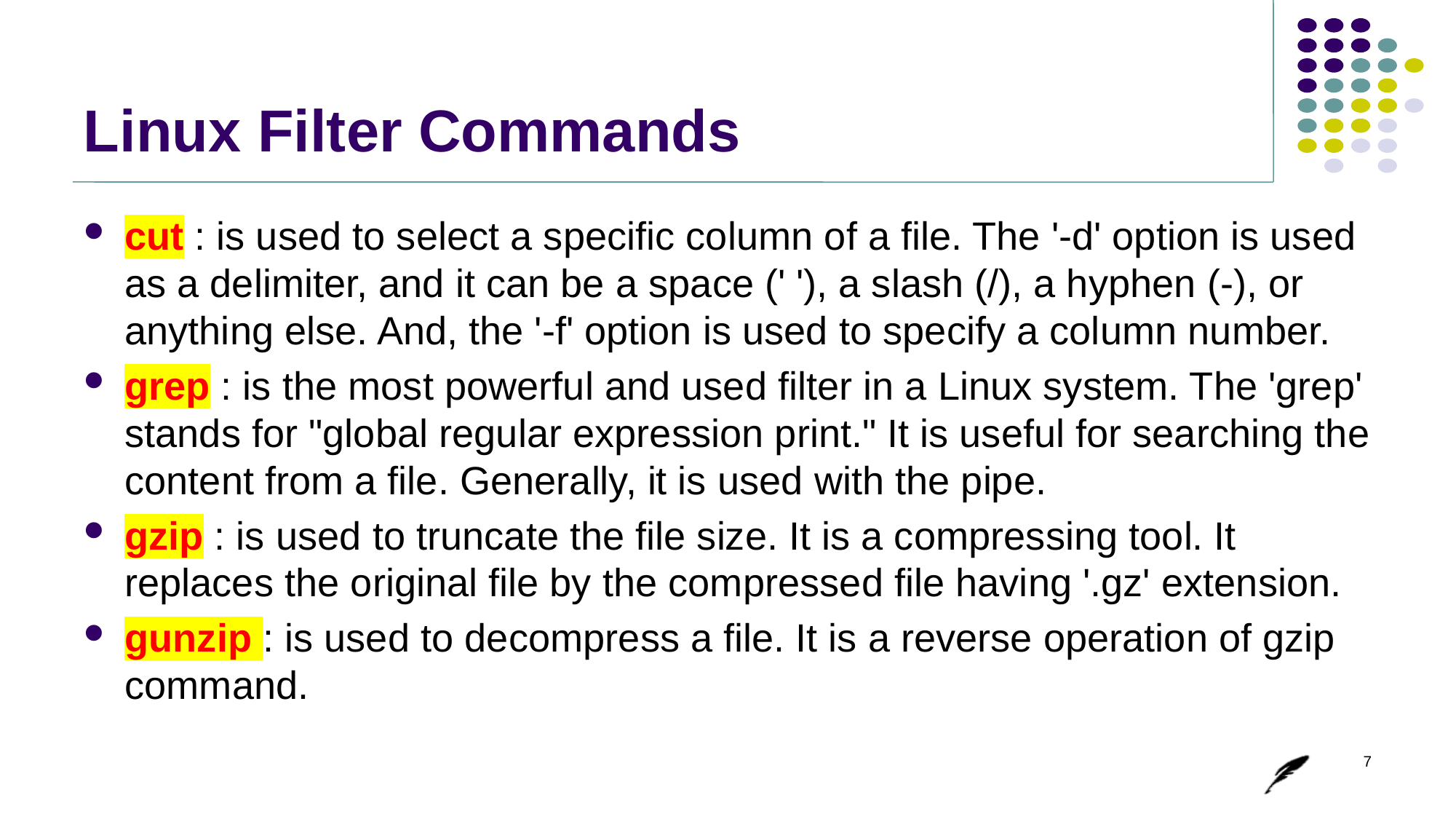

# Linux Filter Commands
cut : is used to select a specific column of a file. The '-d' option is used as a delimiter, and it can be a space (' '), a slash (/), a hyphen (-), or anything else. And, the '-f' option is used to specify a column number.
grep : is the most powerful and used filter in a Linux system. The 'grep' stands for "global regular expression print." It is useful for searching the content from a file. Generally, it is used with the pipe.
gzip : is used to truncate the file size. It is a compressing tool. It replaces the original file by the compressed file having '.gz' extension.
gunzip : is used to decompress a file. It is a reverse operation of gzip command.

7